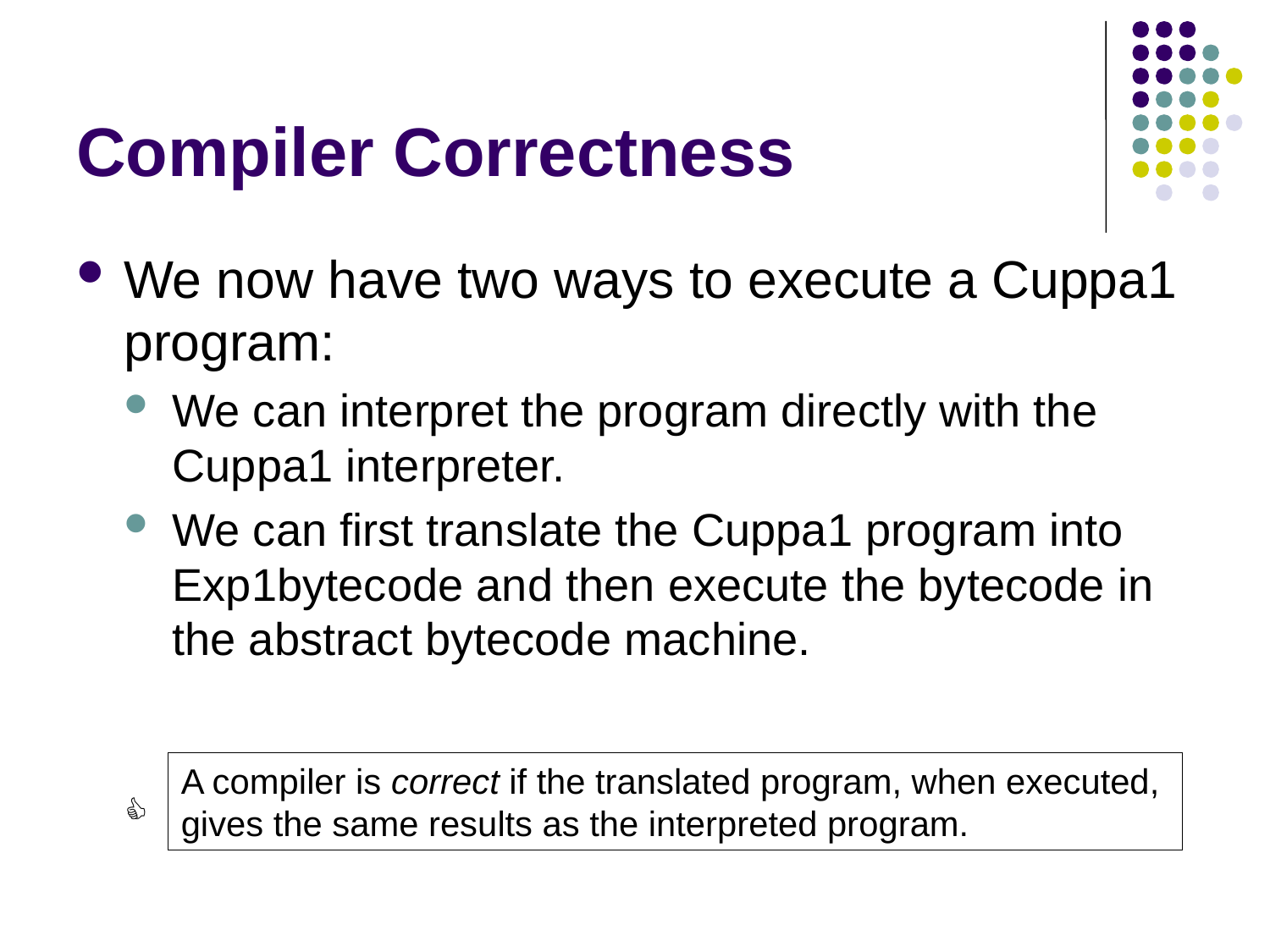

# Compiler Correctness
We now have two ways to execute a Cuppa1 program:
We can interpret the program directly with the Cuppa1 interpreter.
We can first translate the Cuppa1 program into Exp1bytecode and then execute the bytecode in the abstract bytecode machine.

A compiler is correct if the translated program, when executed,
gives the same results as the interpreted program.
👍